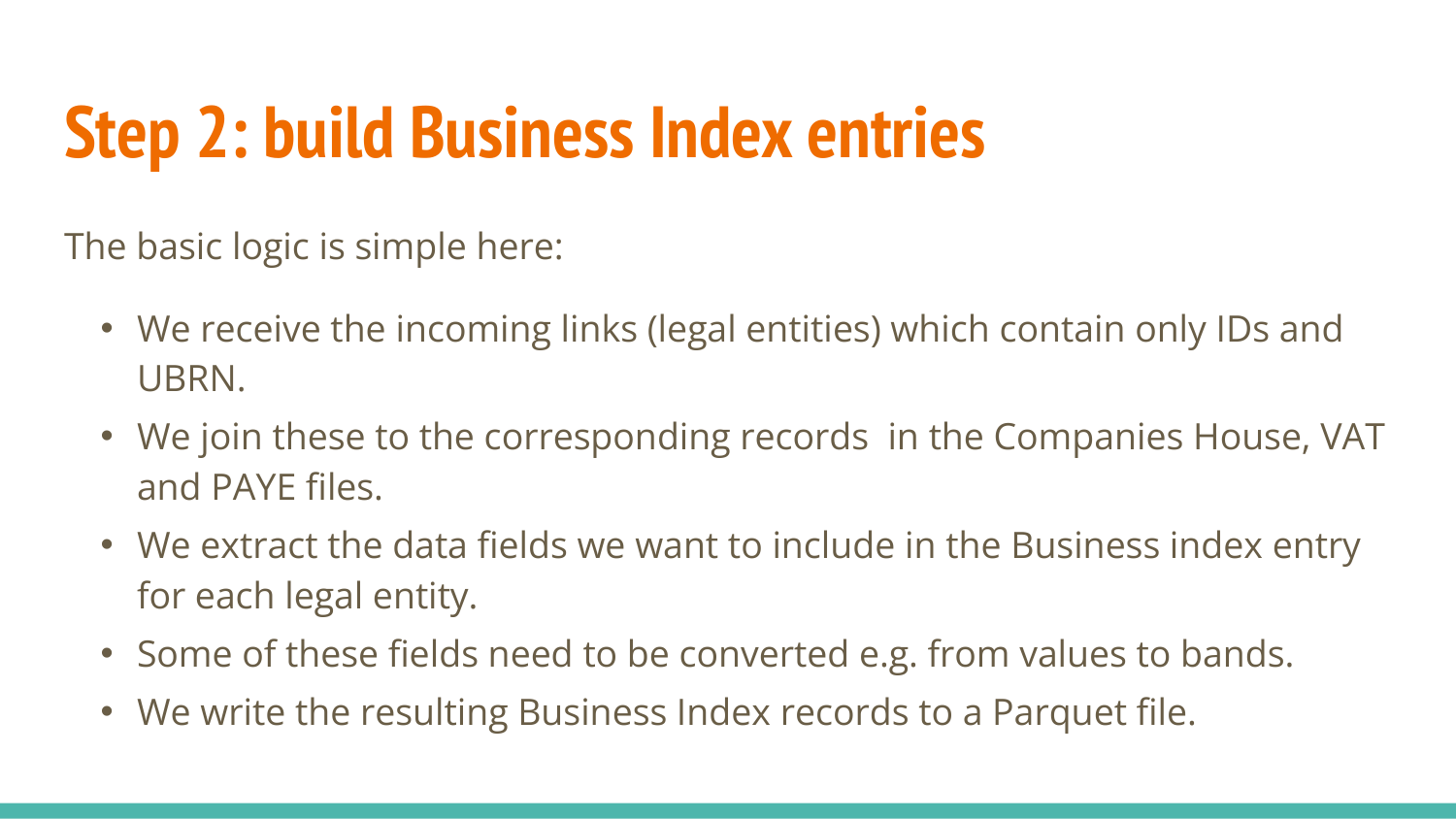

# Step 2: build Business Index entries

The basic logic is simple here:
We receive the incoming links (legal entities) which contain only IDs and UBRN.
We join these to the corresponding records  in the Companies House, VAT and PAYE files.
We extract the data fields we want to include in the Business index entry for each legal entity.
Some of these fields need to be converted e.g. from values to bands.
We write the resulting Business Index records to a Parquet file.